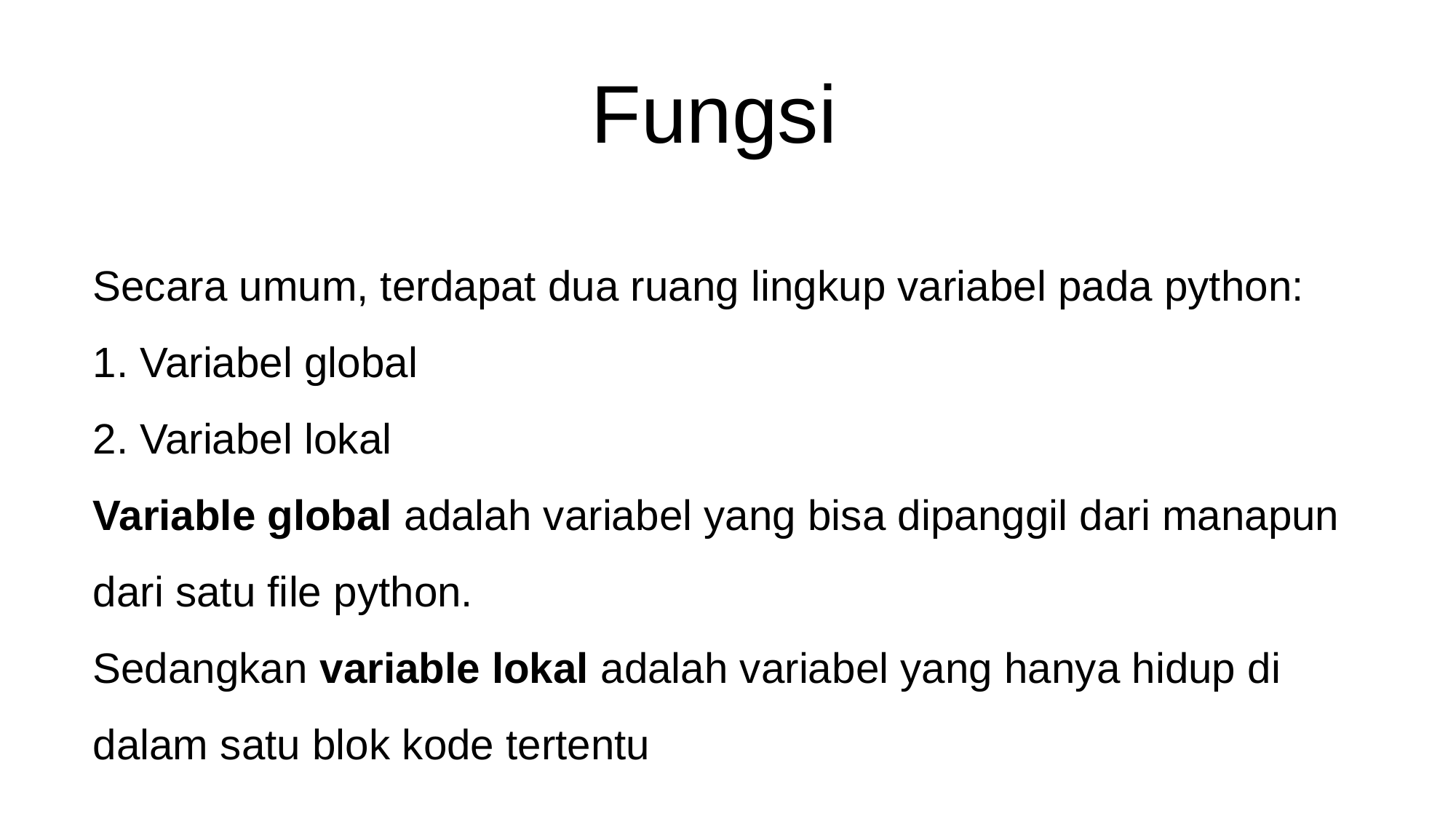

Fungsi
Secara umum, terdapat dua ruang lingkup variabel pada python:
 Variabel global
 Variabel lokal
Variable global adalah variabel yang bisa dipanggil dari manapun dari satu file python.
Sedangkan variable lokal adalah variabel yang hanya hidup di dalam satu blok kode tertentu